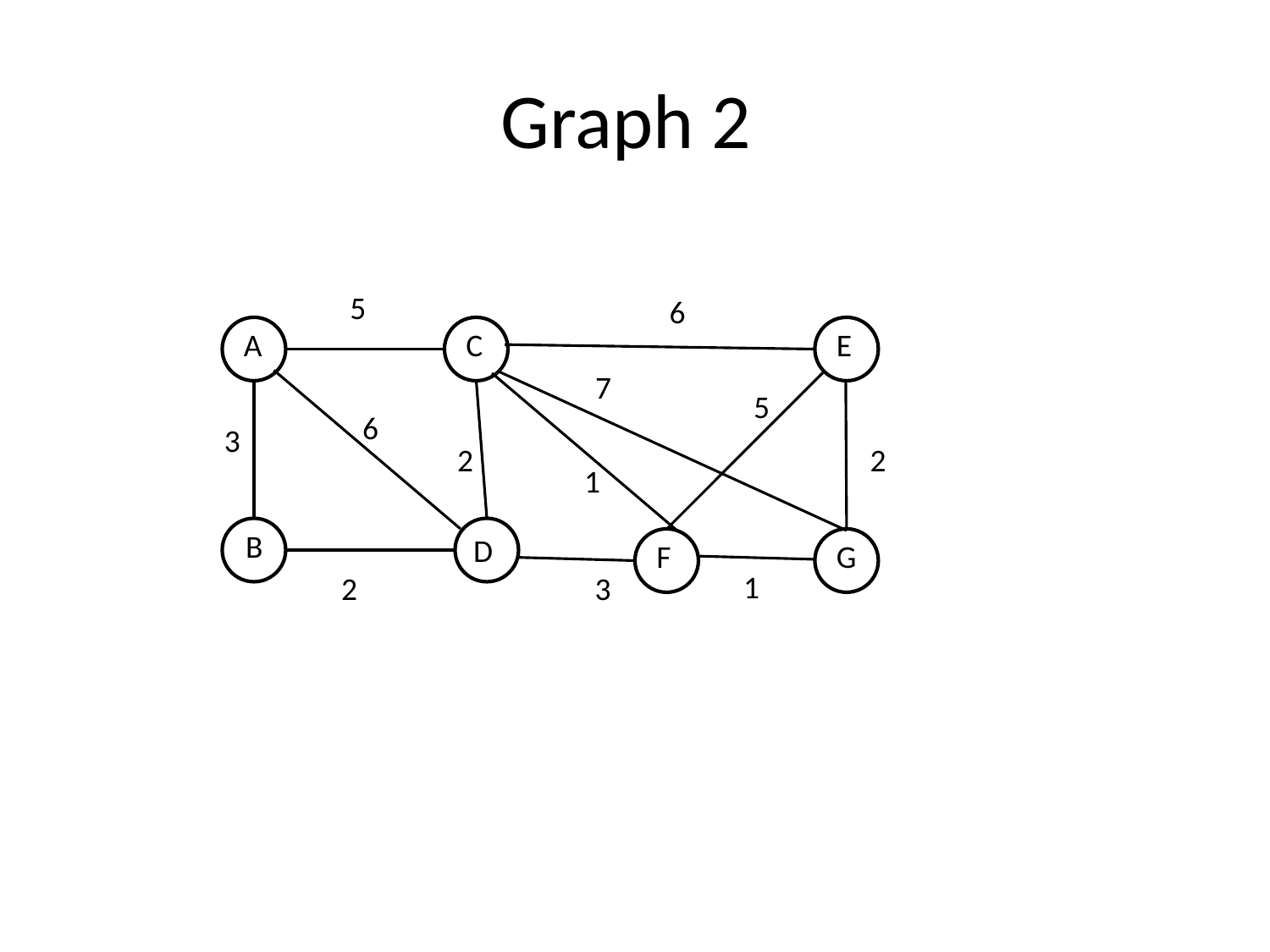

# Graph 2
5
6

A
C
E
7
5
6
3
2
2
1

B
D

F
G
1
2
3